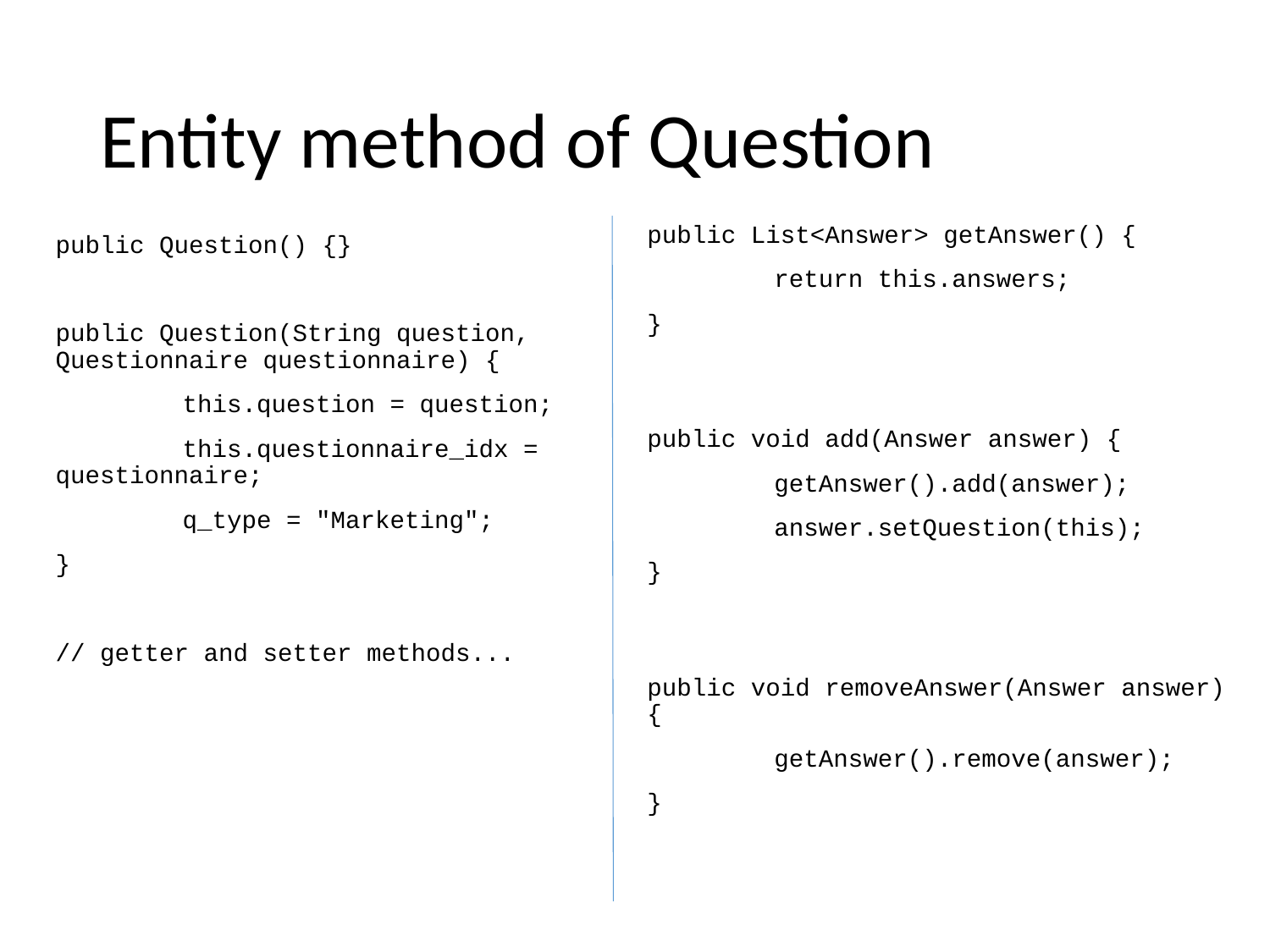

# Entity method of Question
public List<Answer> getAnswer() {
	return this.answers;
}

public void add(Answer answer) {
	getAnswer().add(answer);
	answer.setQuestion(this);
}

public void removeAnswer(Answer answer) {
	getAnswer().remove(answer);
}
public Question() {}

public Question(String question, Questionnaire questionnaire) {
	this.question = question;
	this.questionnaire_idx = 	questionnaire;
	q_type = "Marketing";
}

// getter and setter methods...